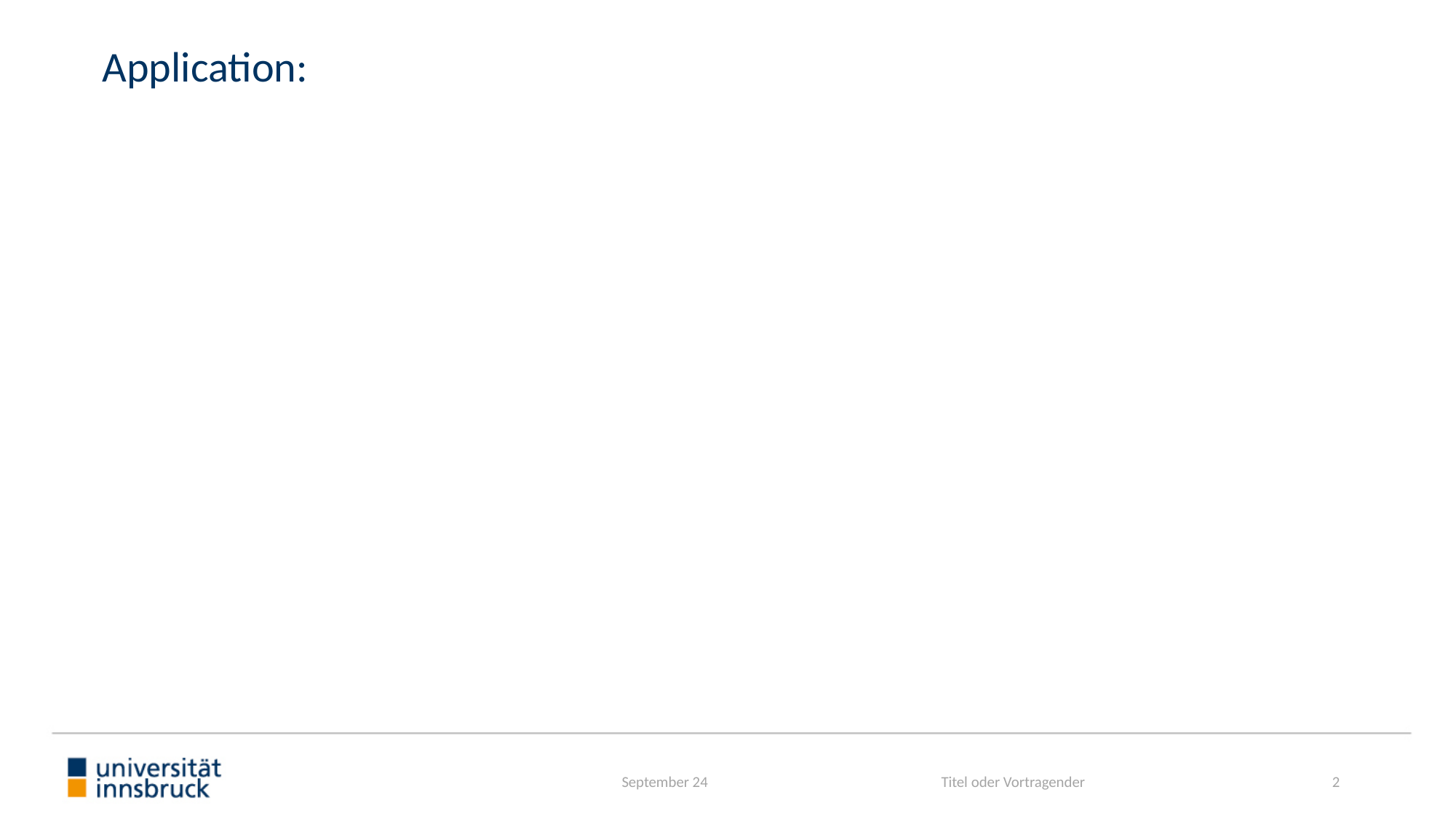

# Application:
September 24
Titel oder Vortragender
2